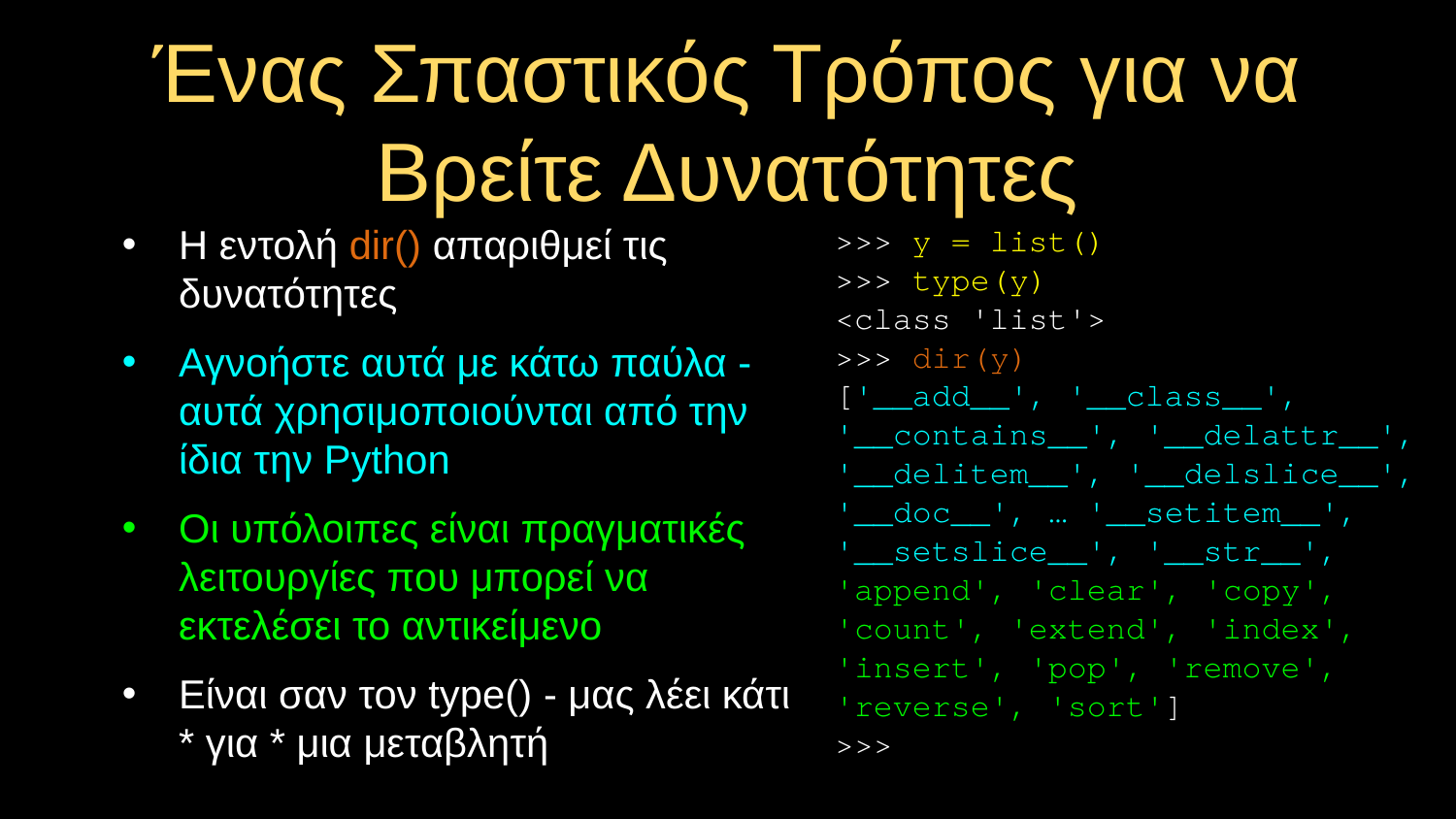

# Ένας Σπαστικός Τρόπος για να Βρείτε Δυνατότητες
Η εντολή dir() απαριθμεί τις δυνατότητες
Αγνοήστε αυτά με κάτω παύλα - αυτά χρησιμοποιούνται από την ίδια την Python
Οι υπόλοιπες είναι πραγματικές λειτουργίες που μπορεί να εκτελέσει το αντικείμενο
Είναι σαν τον type() - μας λέει κάτι * για * μια μεταβλητή
>>> y = list()
>>> type(y)
<class 'list'>
>>> dir(y)
['__add__', '__class__', '__contains__', '__delattr__', '__delitem__', '__delslice__', '__doc__', … '__setitem__', '__setslice__', '__str__', 'append', 'clear', 'copy', 'count', 'extend', 'index', 'insert', 'pop', 'remove', 'reverse', 'sort']
>>>